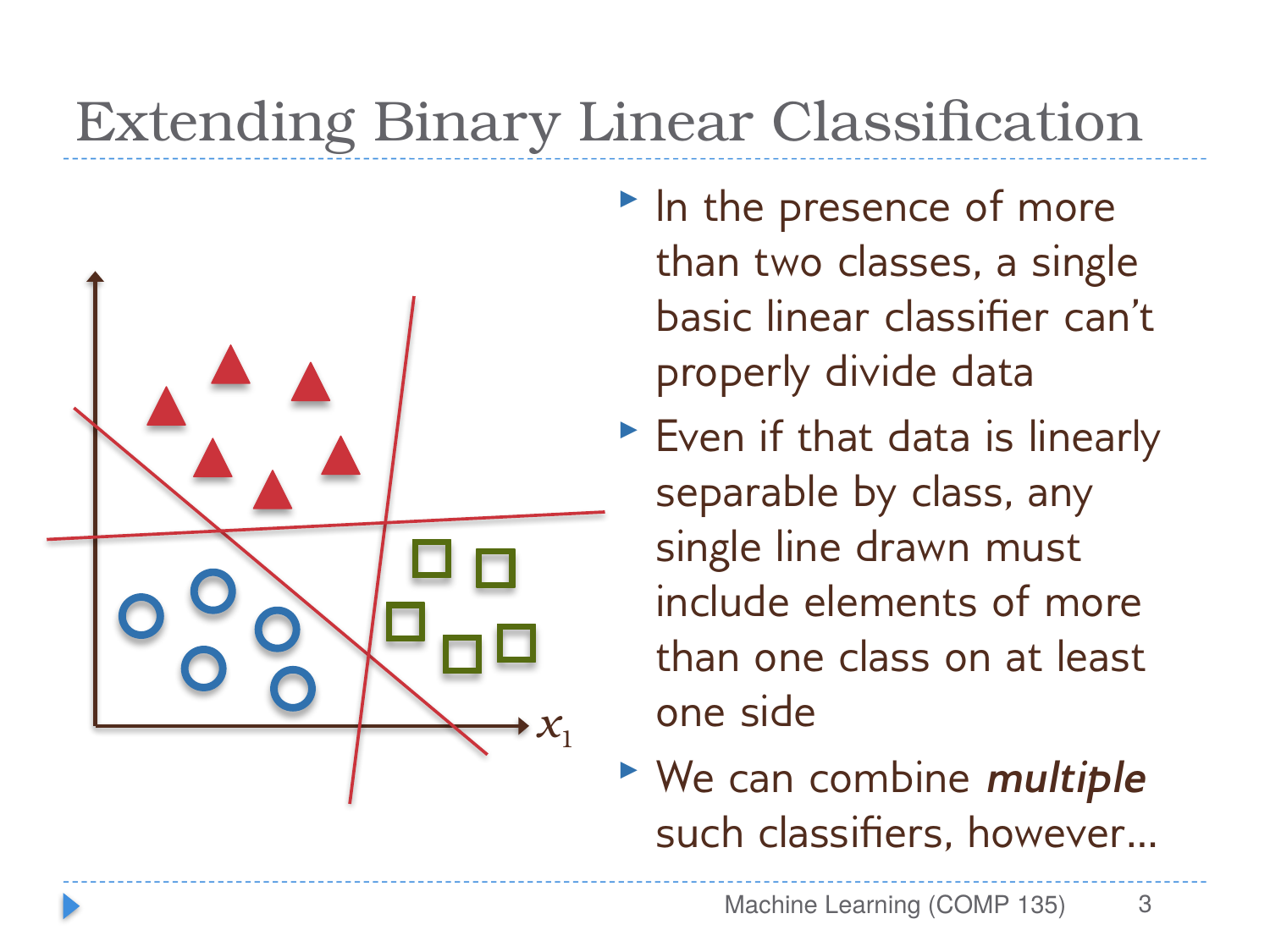

# Extending Binary Linear Classification
In the presence of more than two classes, a single basic linear classifier can’t properly divide data
Even if that data is linearly separable by class, any single line drawn must include elements of more than one class on at least one side
We can combine multiple such classifiers, however…

x1

3
Machine Learning (COMP 135)